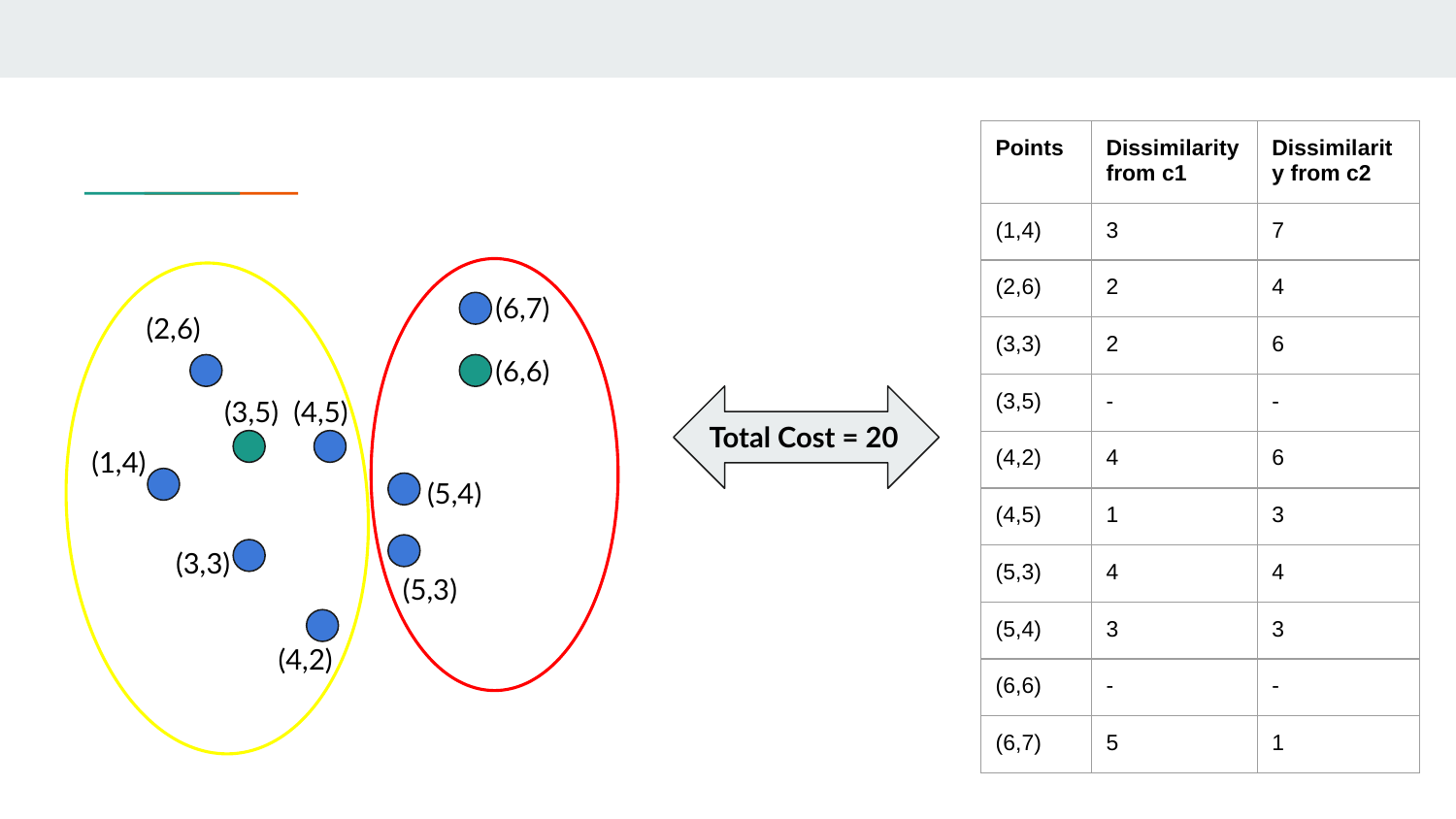

| Points | Dissimilarity from c1 | Dissimilarity from c2 |
| --- | --- | --- |
| (1,4) | 3 | 7 |
| (2,6) | 2 | 4 |
| (3,3) | 2 | 6 |
| (3,5) | - | - |
| (4,2) | 4 | 6 |
| (4,5) | 1 | 3 |
| (5,3) | 4 | 4 |
| (5,4) | 3 | 3 |
| (6,6) | - | - |
| (6,7) | 5 | 1 |

(6,7)

(2,6)
(6,6)

(3,5)
(4,5)
(1,4)

(5,4)

(3,3)

(5,3)

(4,2)

Total Cost = 20